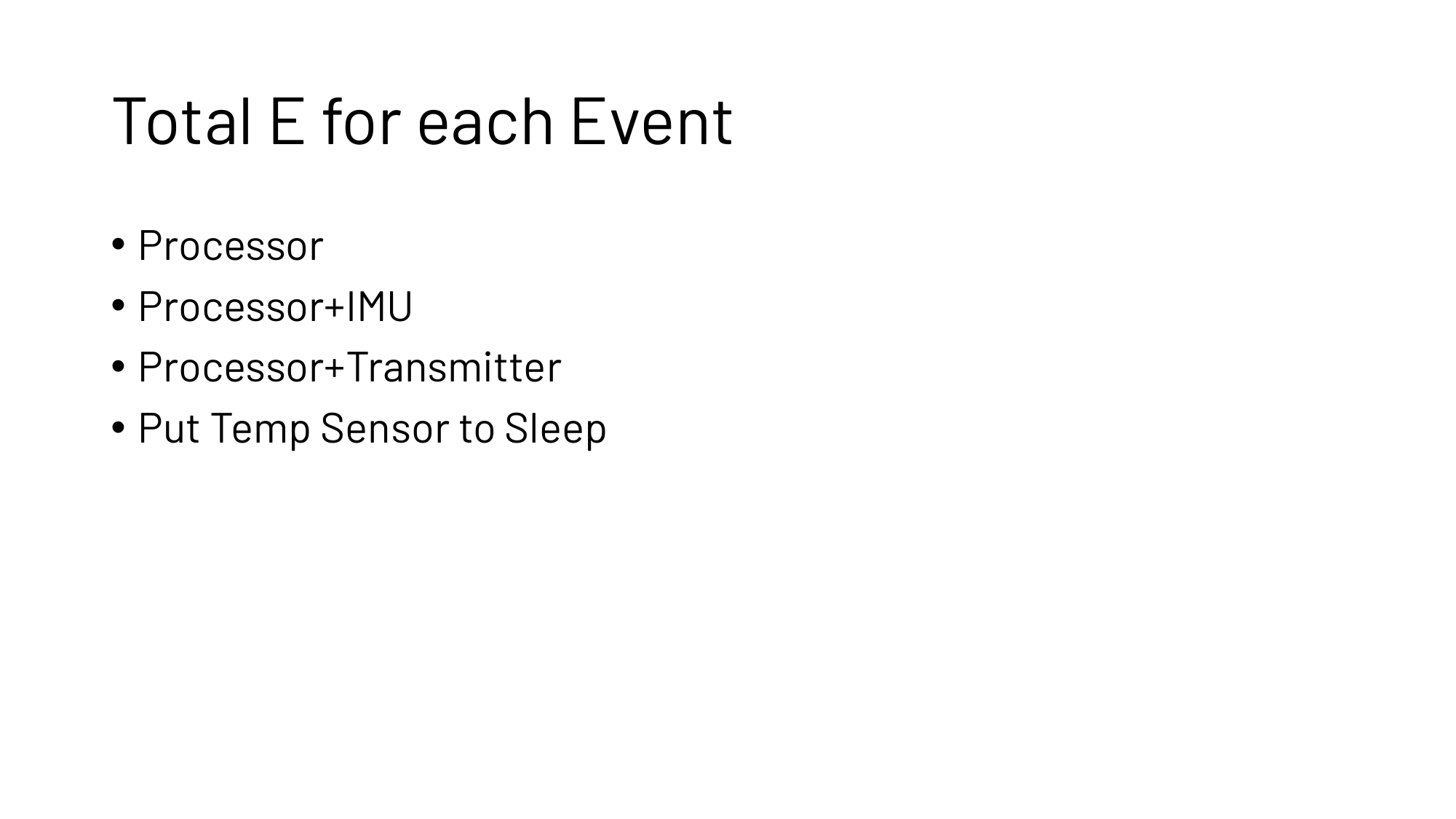

# Total E for each Event
Processor
Processor+IMU
Processor+Transmitter
Put Temp Sensor to Sleep